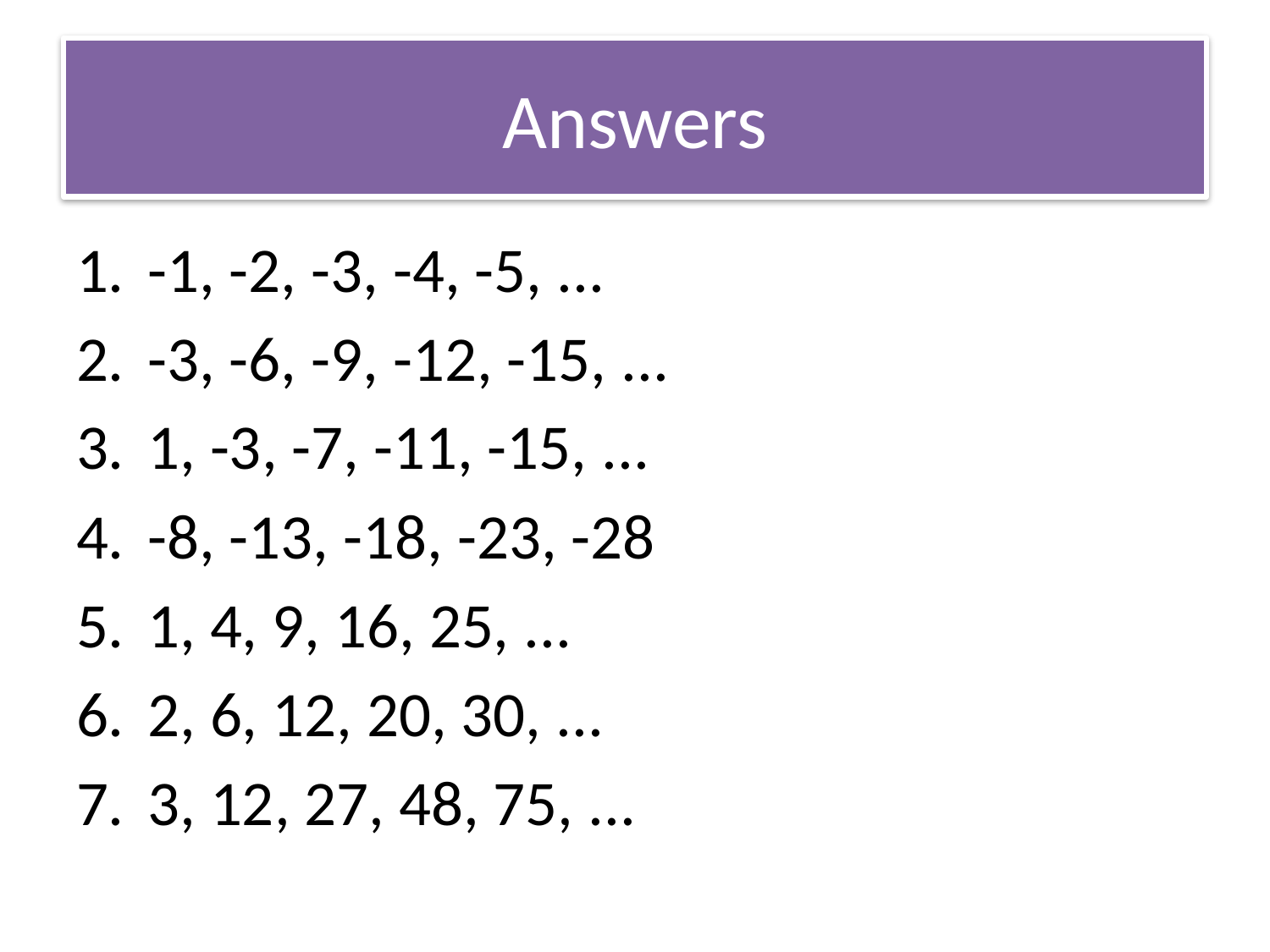

# Answers
-1, -2, -3, -4, -5, ...
-3, -6, -9, -12, -15, ...
1, -3, -7, -11, -15, ...
-8, -13, -18, -23, -28
1, 4, 9, 16, 25, ...
2, 6, 12, 20, 30, ...
3, 12, 27, 48, 75, ...